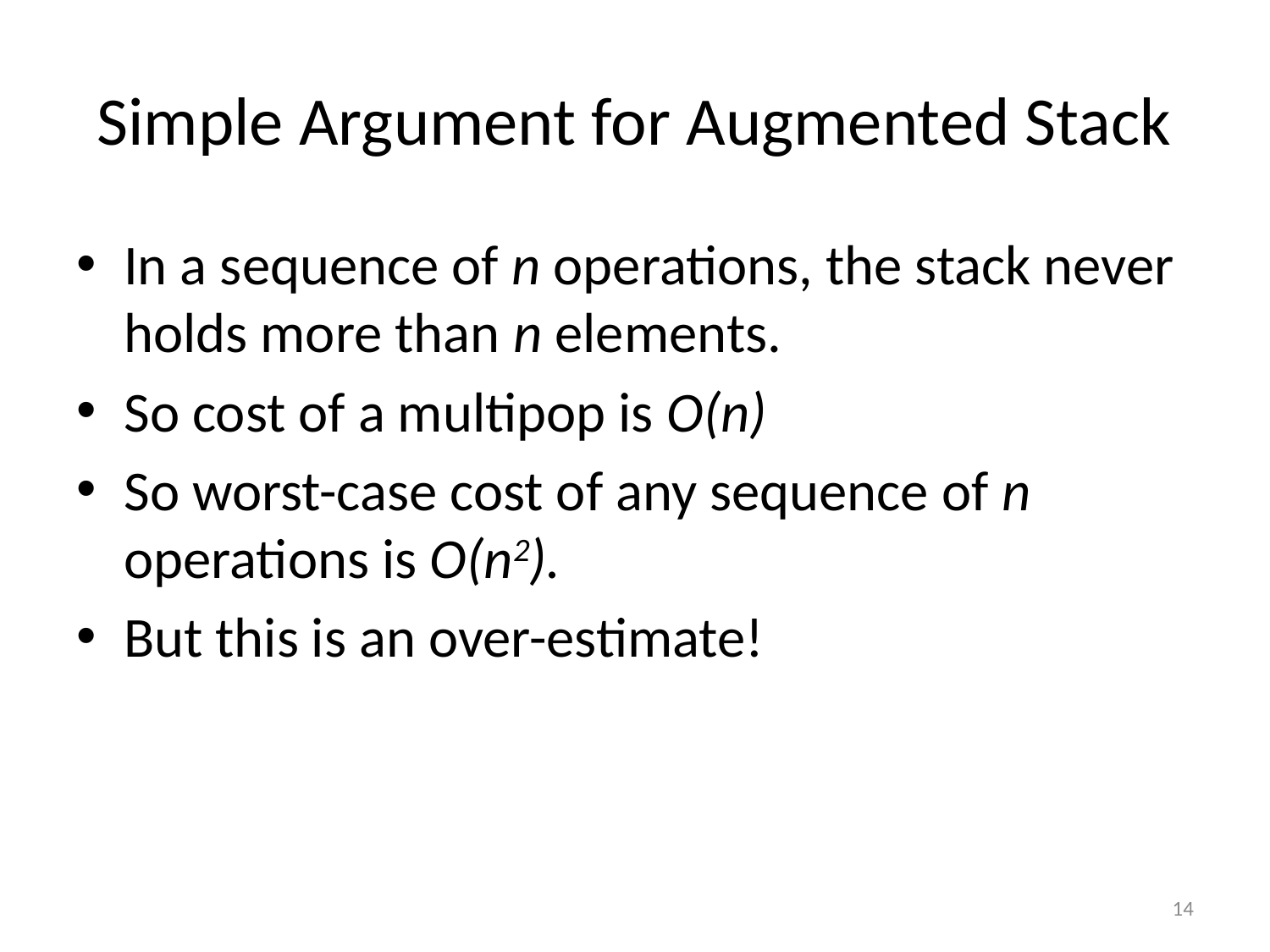

# Simple Argument for Augmented Stack
In a sequence of n operations, the stack never holds more than n elements.
So cost of a multipop is O(n)
So worst-case cost of any sequence of n operations is O(n2).
But this is an over-estimate!

14